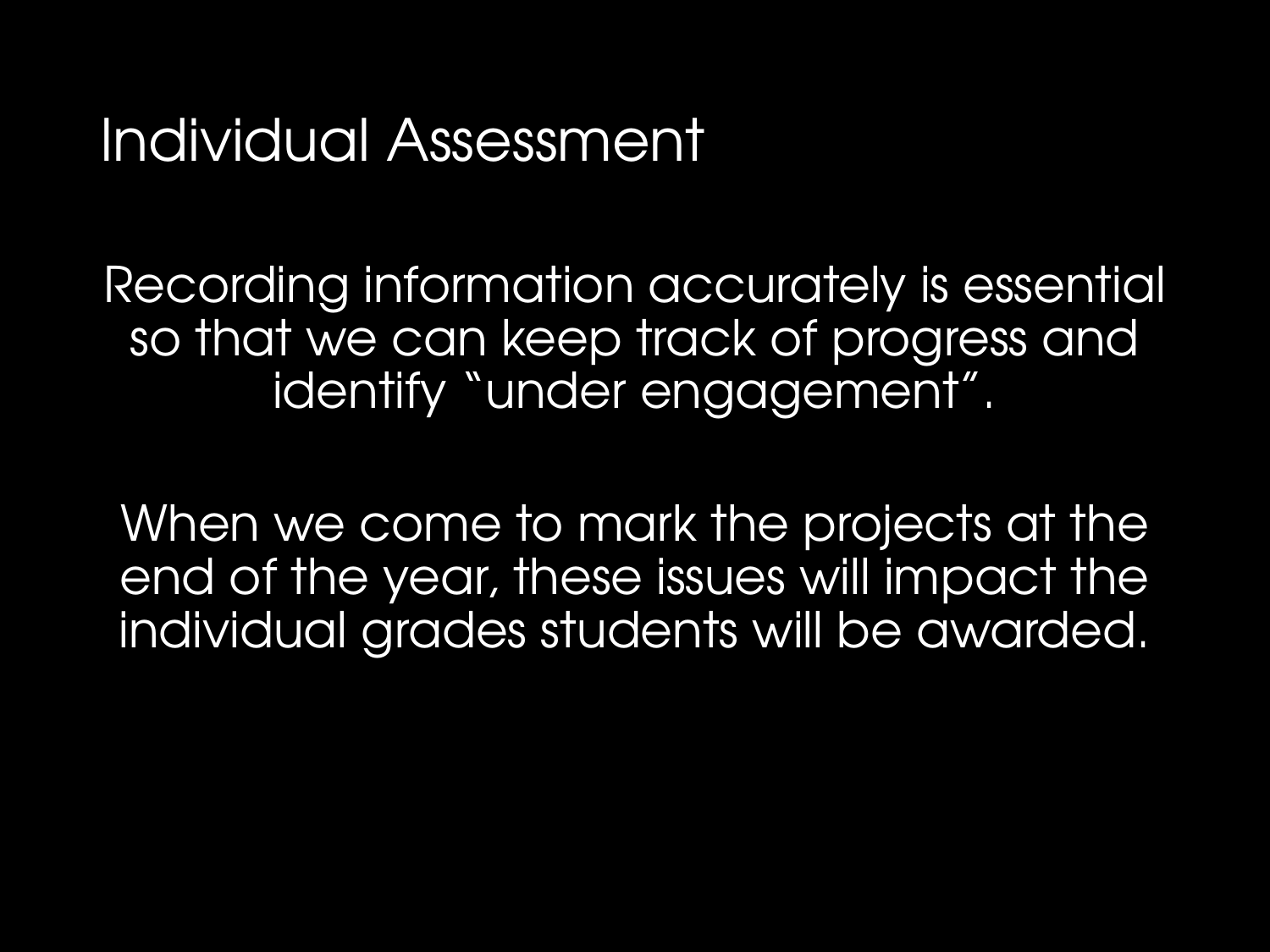

# Individual Assessment
Recording information accurately is essential so that we can keep track of progress and identify “under engagement”.

When we come to mark the projects at the end of the year, these issues will impact the individual grades students will be awarded.